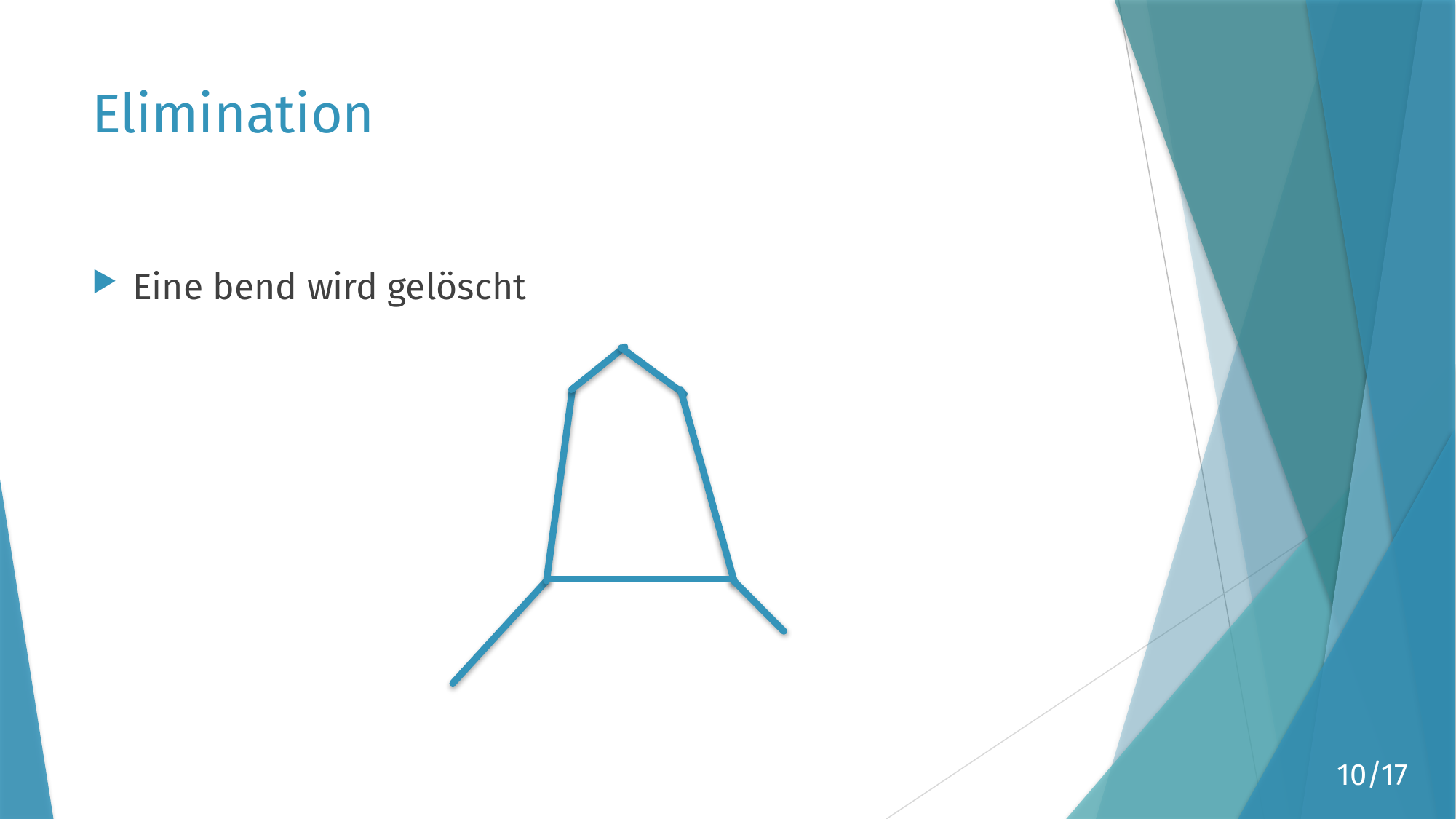

# Elimination
Eine bend wird gelöscht
10/17